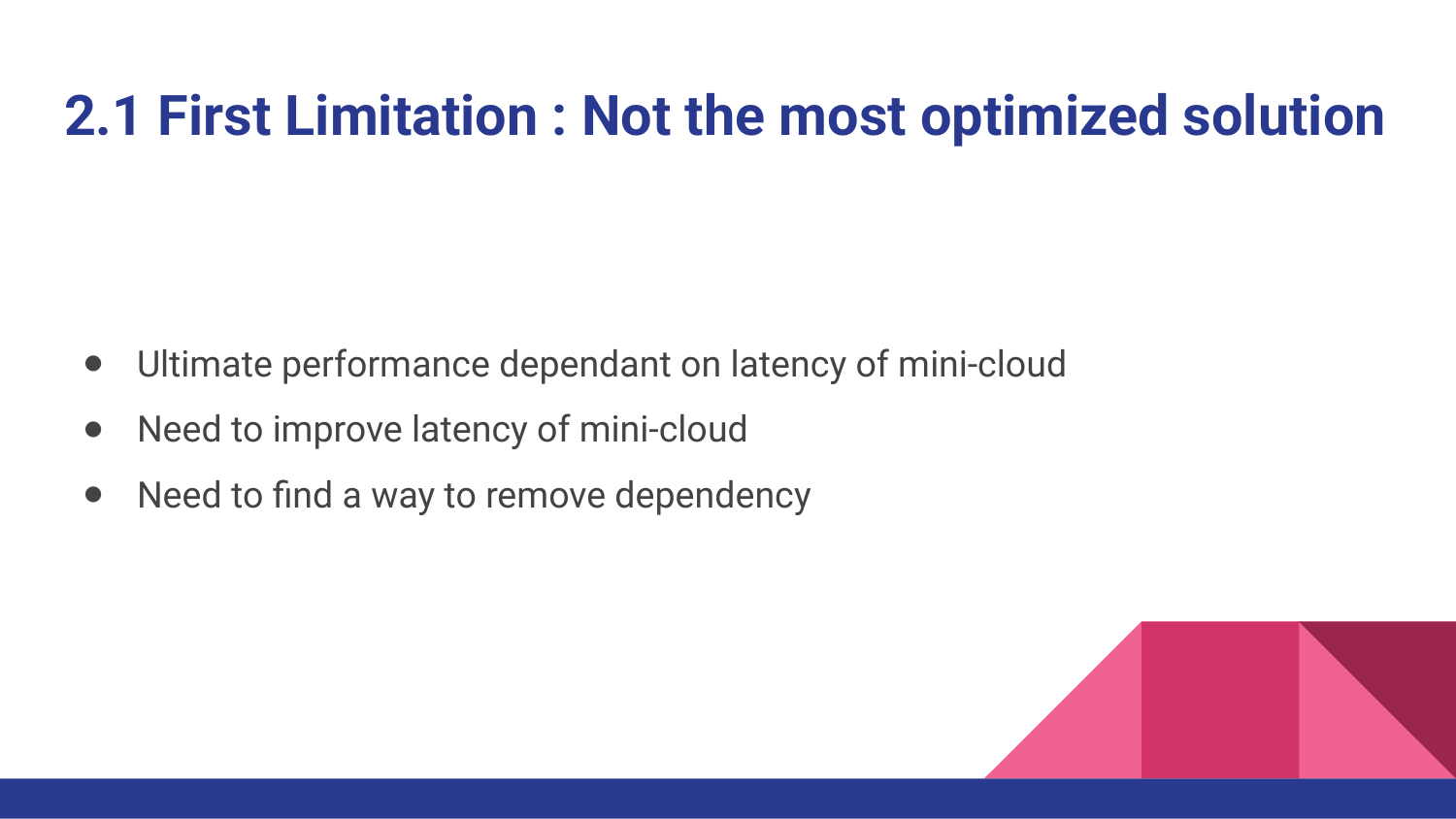

# 2.1 First Limitation : Not the most optimized solution
Ultimate performance dependant on latency of mini-cloud
Need to improve latency of mini-cloud
Need to find a way to remove dependency